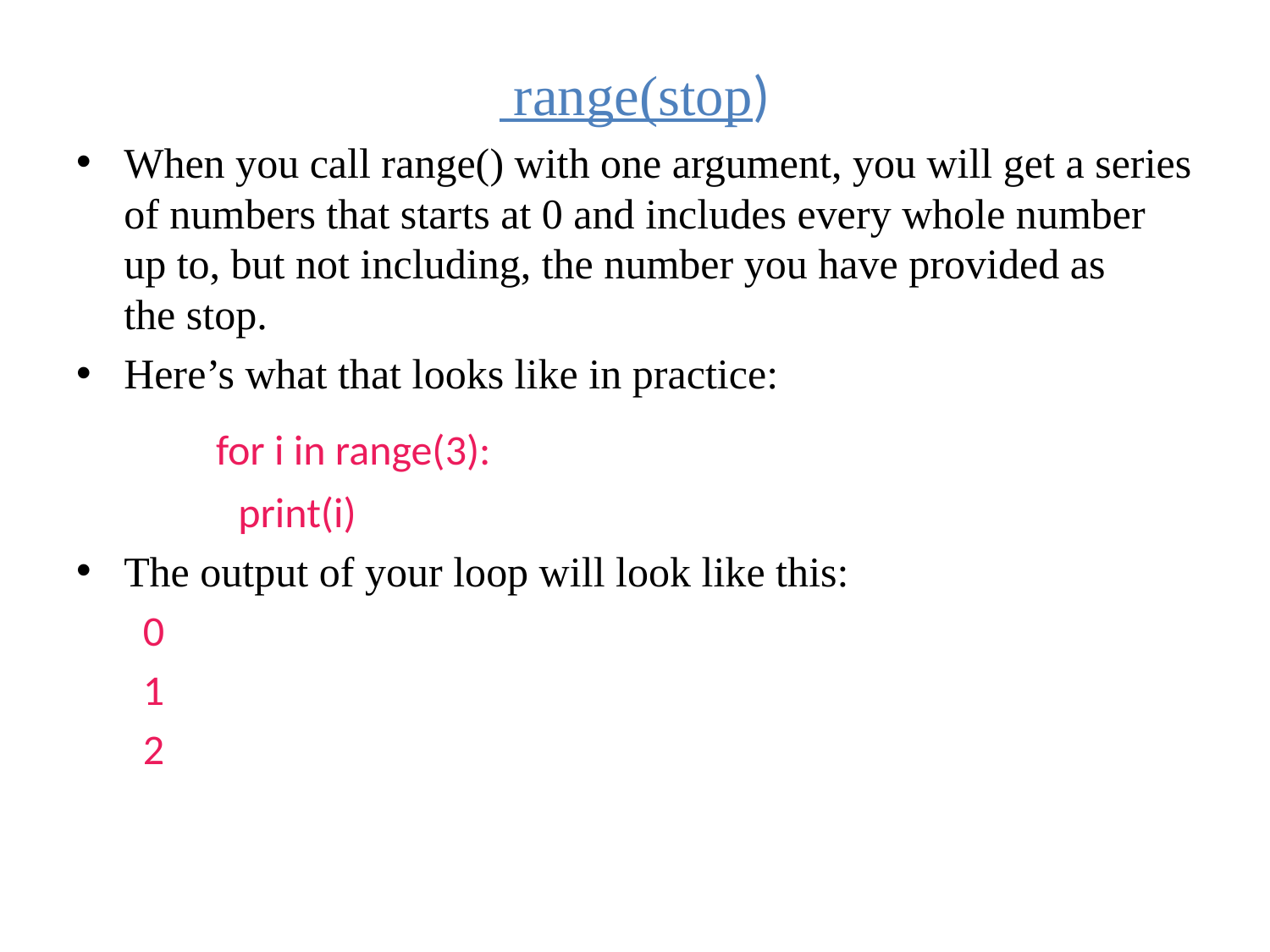

#
 range(stop)
When you call range() with one argument, you will get a series of numbers that starts at 0 and includes every whole number up to, but not including, the number you have provided as the stop.
Here’s what that looks like in practice:
           for i in range(3):
                 print(i)
The output of your loop will look like this:
       0
       1
       2